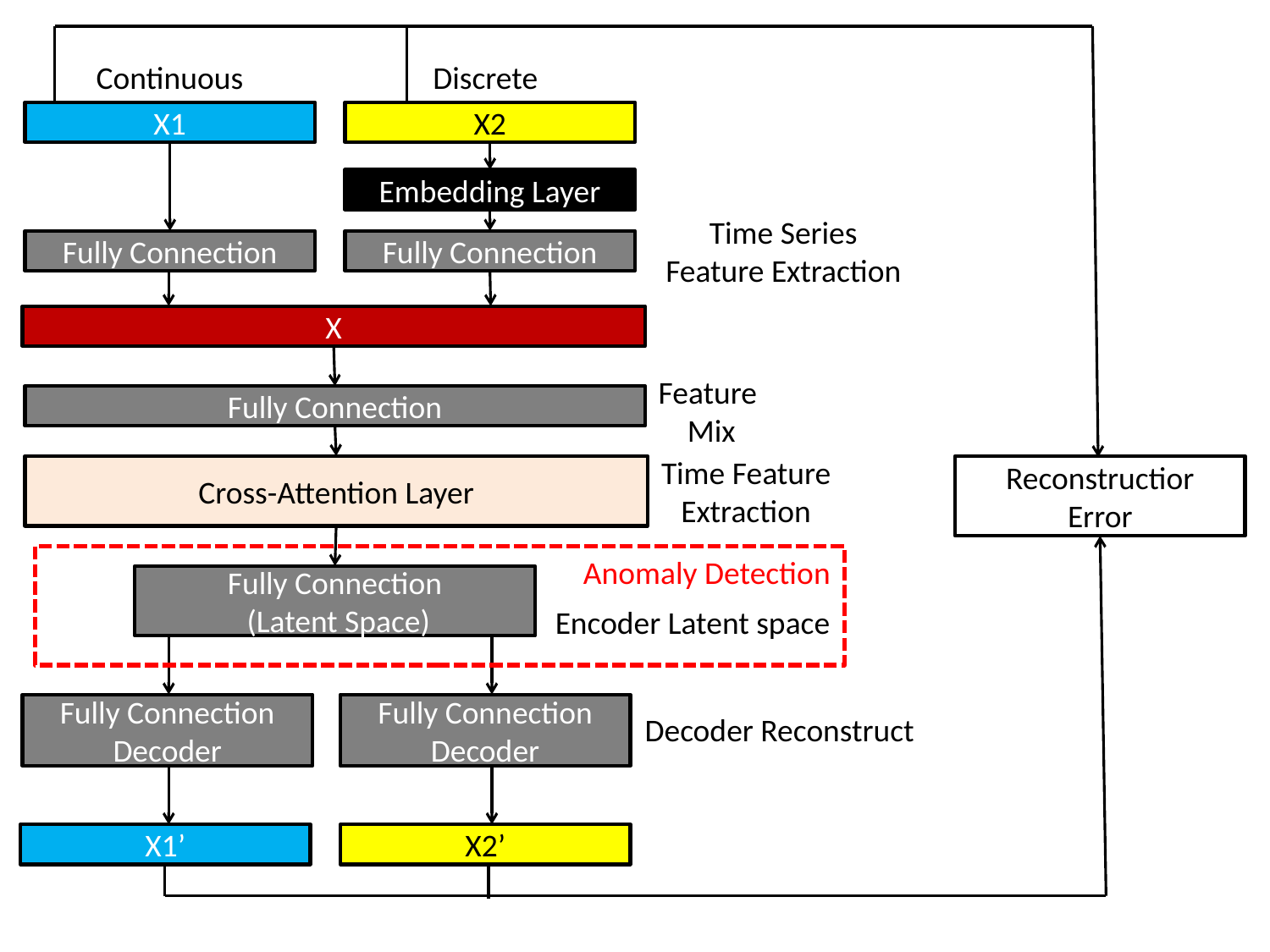

Continuous
Discrete
X1
X2
Embedding Layer
Time Series
Feature Extraction
Fully Connection
Fully Connection
X
Feature
Mix
Fully Connection
Time Feature
Extraction
Reconstructior
Error
Cross-Attention Layer

Anomaly Detection
Fully Connection
 (Latent Space)
Encoder Latent space
Fully Connection
Decoder
Fully Connection
Decoder
Decoder Reconstruct
X1’
X2’